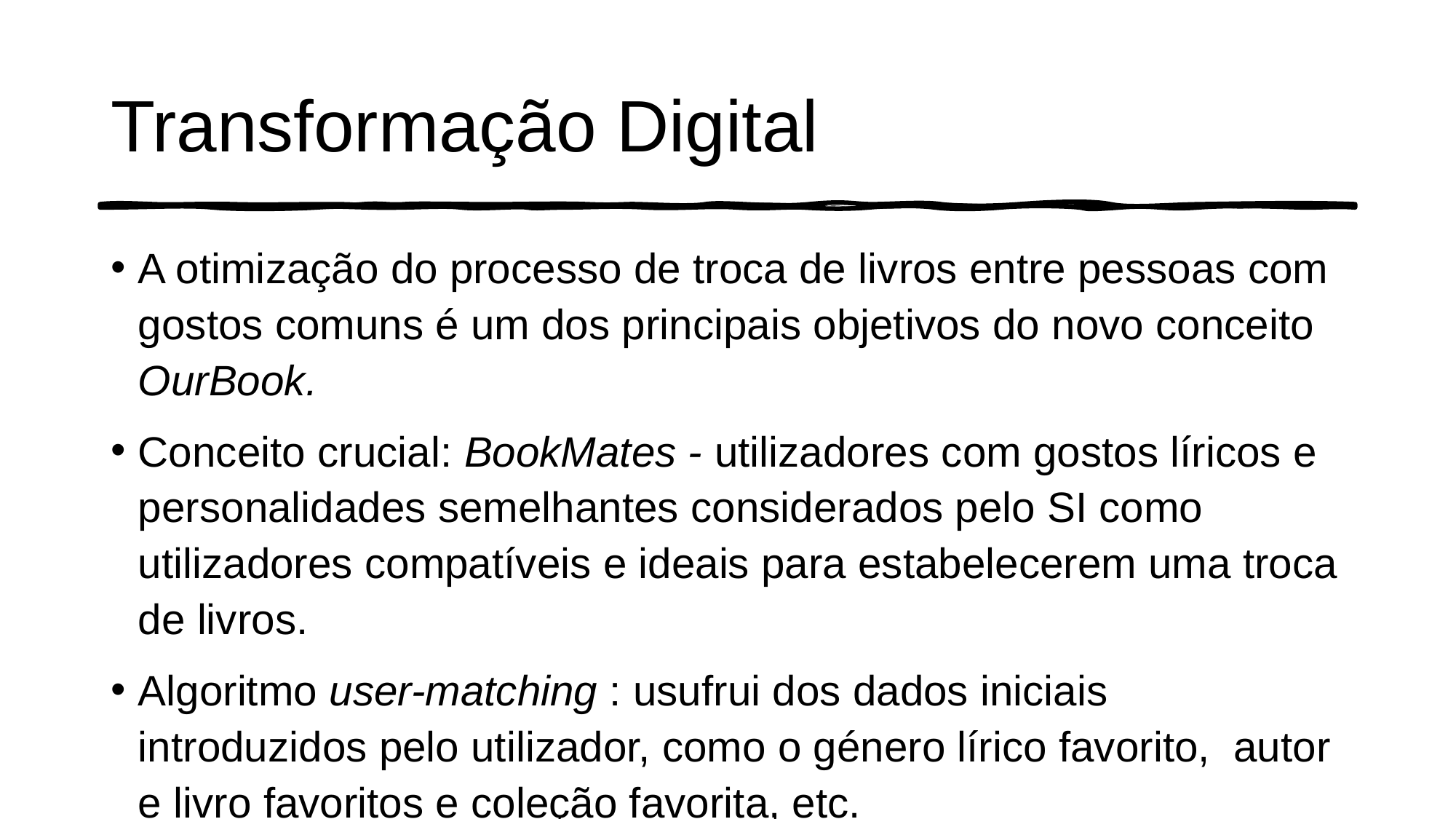

# Transformação Digital
A otimização do processo de troca de livros entre pessoas com gostos comuns é um dos principais objetivos do novo conceito OurBook.
Conceito crucial: BookMates - utilizadores com gostos líricos e personalidades semelhantes considerados pelo SI como utilizadores compatíveis e ideais para estabelecerem uma troca de livros.
Algoritmo user-matching : usufrui dos dados iniciais introduzidos pelo utilizador, como o género lírico favorito,  autor e livro favoritos e coleção favorita, etc.
O utilizador terá de fornecer a sua localização, já que o algoritmo irá priorizar “matches” cuja localização geográfica é mais próxima.